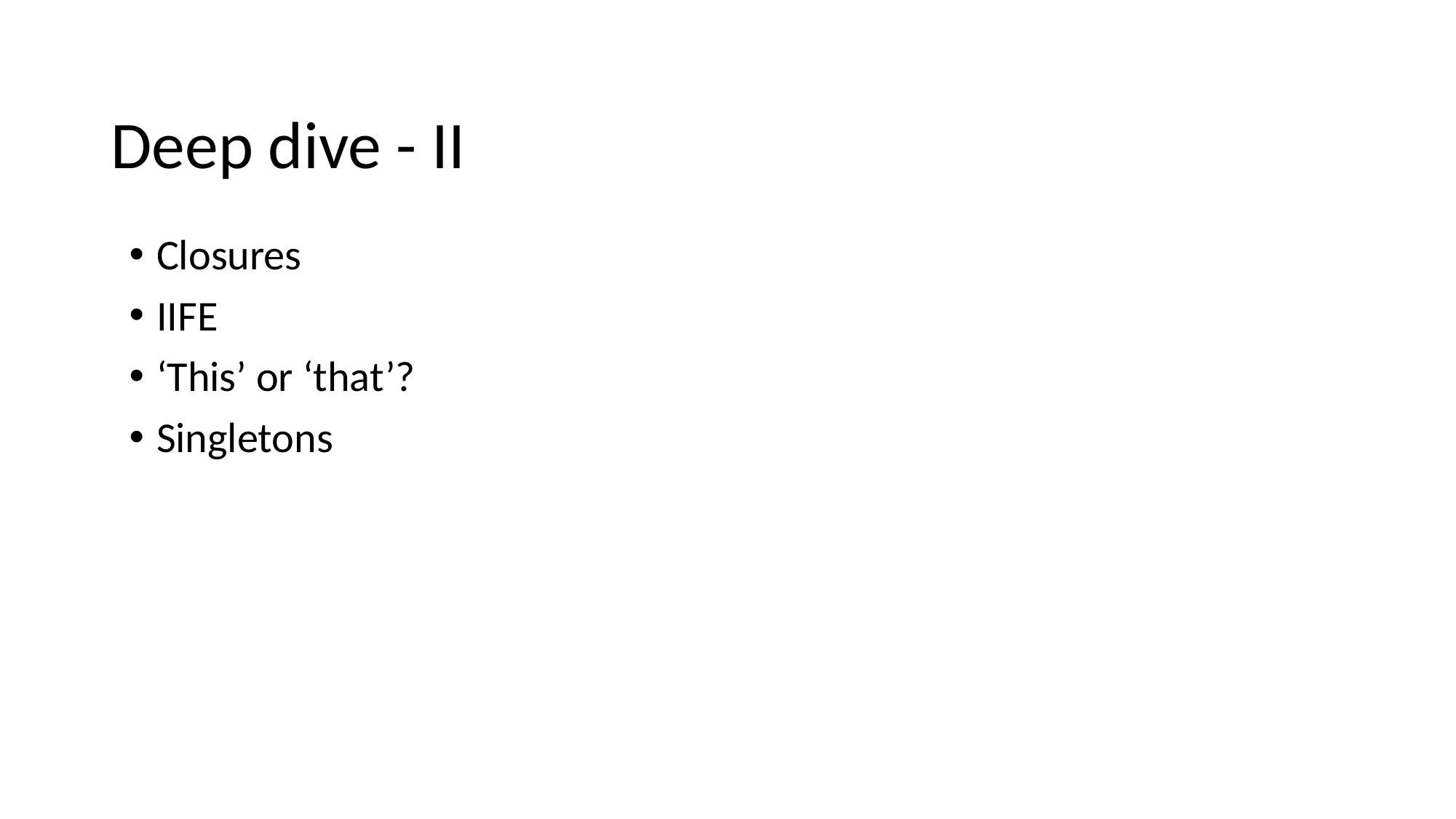

# Deep dive - II

Closures
IIFE
‘This’ or ‘that’?
Singletons